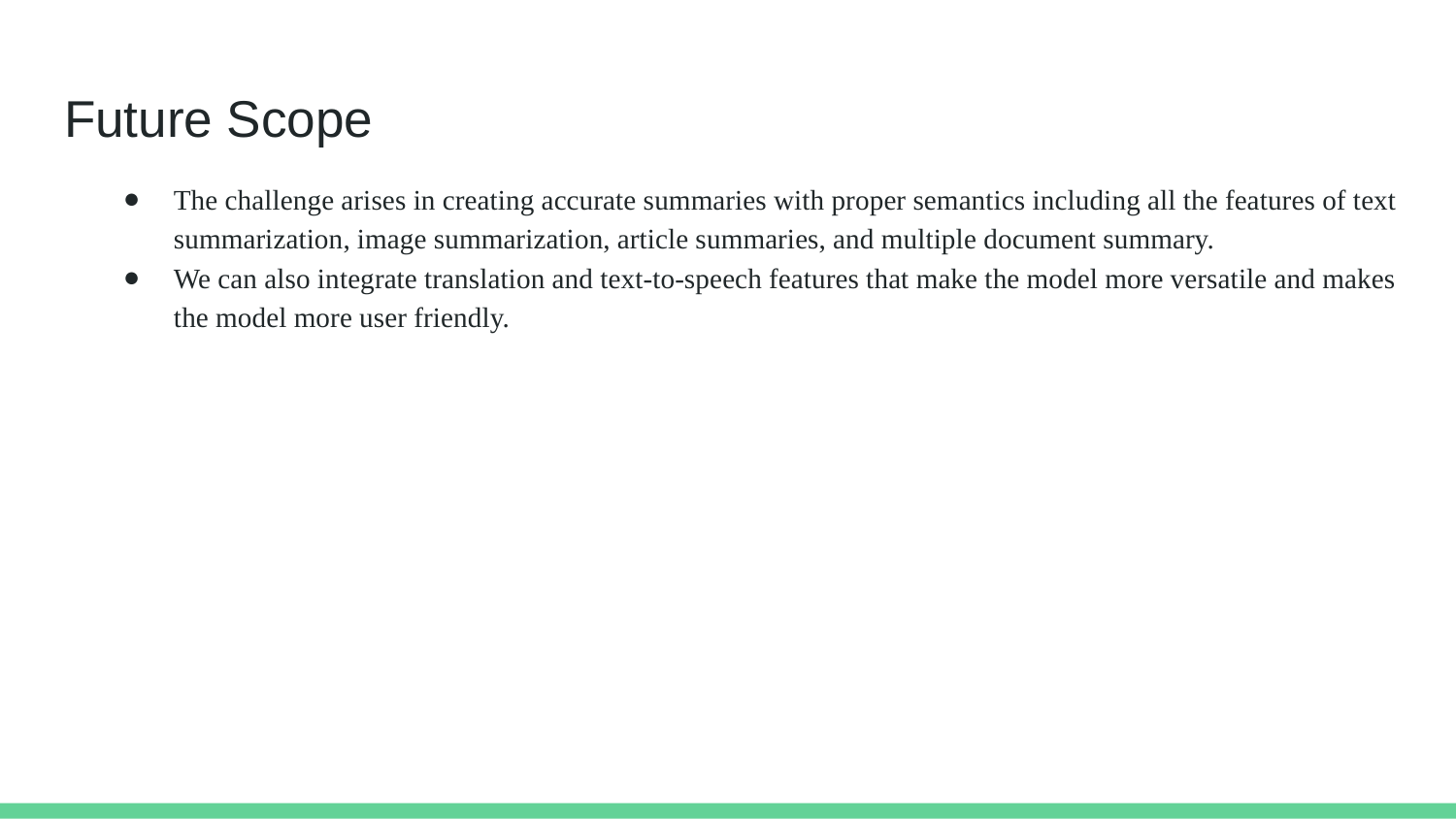

# Future Scope
The challenge arises in creating accurate summaries with proper semantics including all the features of text summarization, image summarization, article summaries, and multiple document summary.
We can also integrate translation and text-to-speech features that make the model more versatile and makes the model more user friendly.